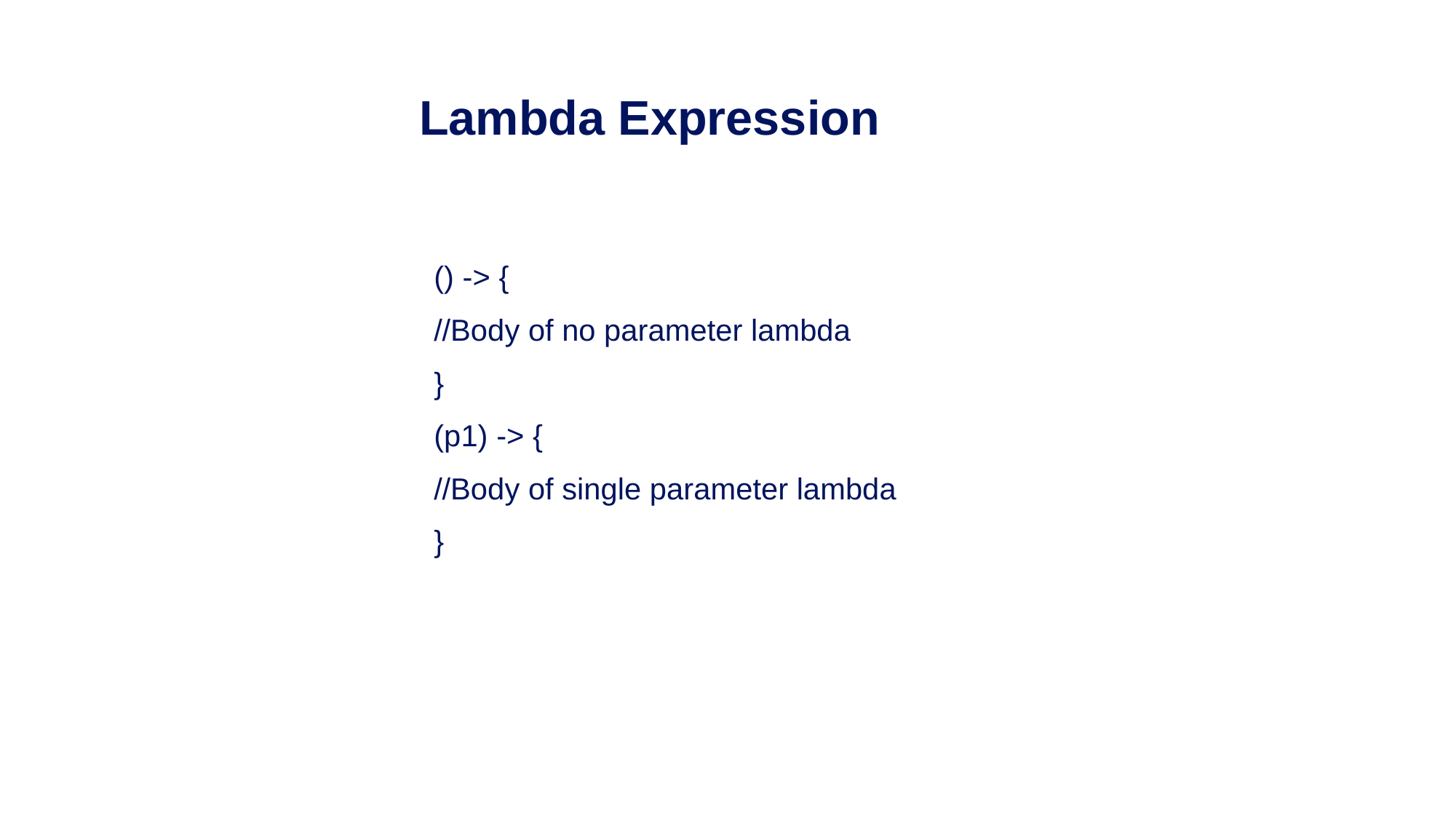

Lambda Expression
() -> {
//Body of no parameter lambda
}
(p1) -> {
//Body of single parameter lambda
}